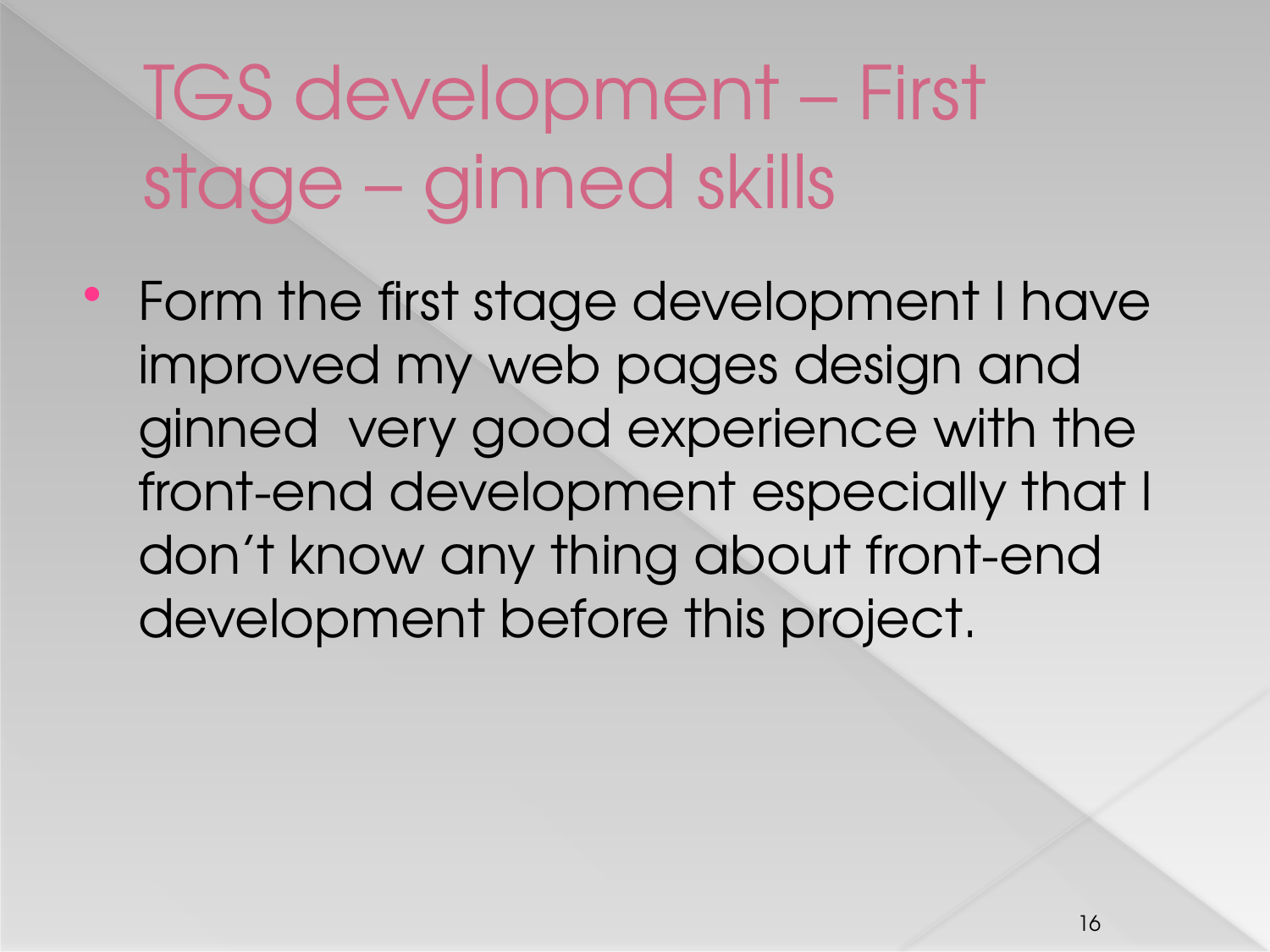

TGS development – First stage – ginned skills
Form the first stage development I have improved my web pages design and ginned  very good experience with the front-end development especially that I don’t know any thing about front-end development before this project.
16